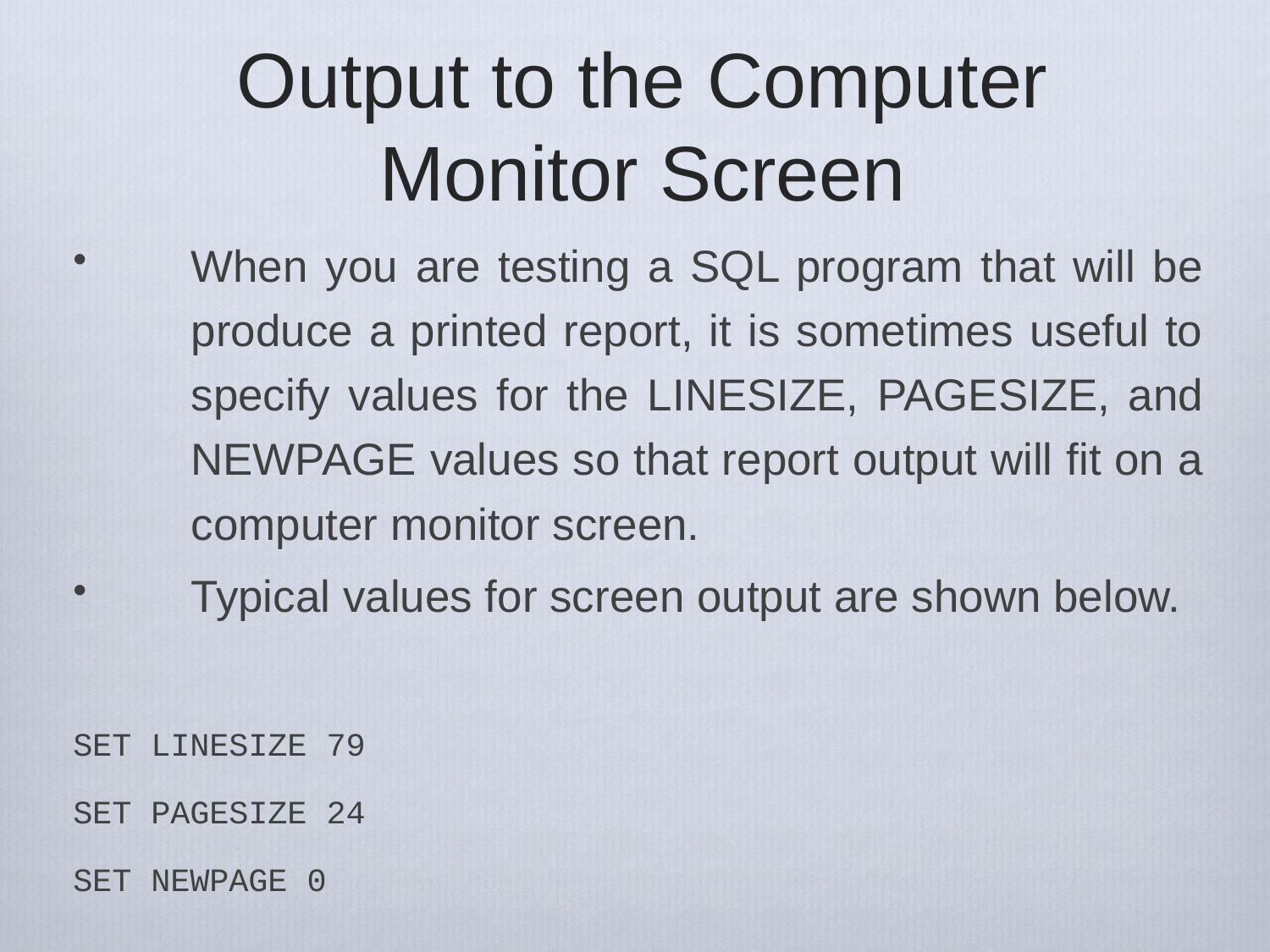

# Output to the Computer Monitor Screen
When you are testing a SQL program that will be produce a printed report, it is sometimes useful to specify values for the LINESIZE, PAGESIZE, and NEWPAGE values so that report output will fit on a computer monitor screen.
Typical values for screen output are shown below.

SET LINESIZE 79
SET PAGESIZE 24
SET NEWPAGE 0